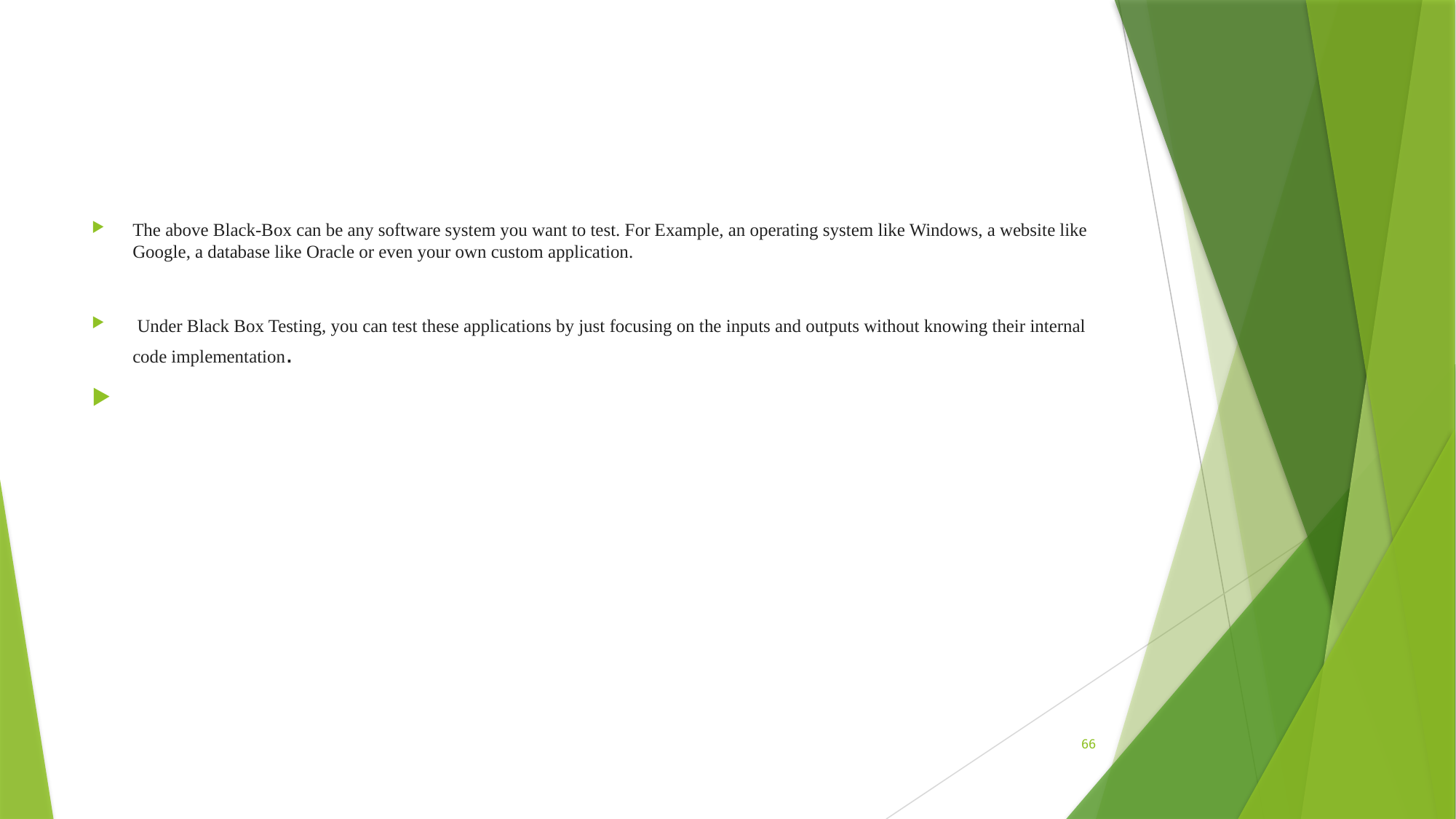

The above Black-Box can be any software system you want to test. For Example, an operating system like Windows, a website like Google, a database like Oracle or even your own custom application.

 Under Black Box Testing, you can test these applications by just focusing on the inputs and outputs without knowing their internal code implementation.

66